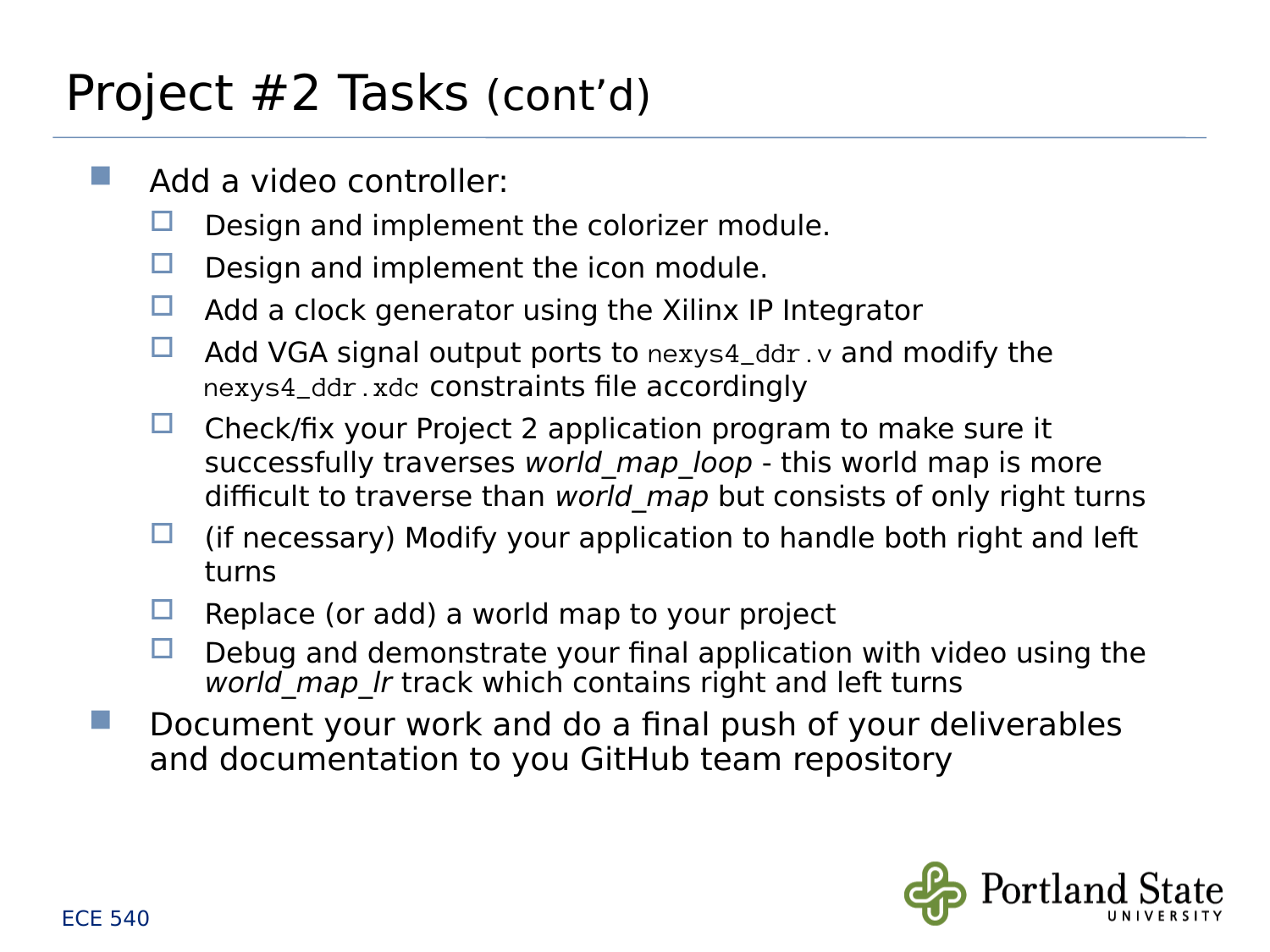

# Project #2 Tasks (cont’d)
Add a video controller:
Design and implement the colorizer module.
Design and implement the icon module.
Add a clock generator using the Xilinx IP Integrator
Add VGA signal output ports to nexys4_ddr.v and modify the nexys4_ddr.xdc constraints file accordingly
Check/fix your Project 2 application program to make sure it successfully traverses world_map_loop - this world map is more difficult to traverse than world_map but consists of only right turns
(if necessary) Modify your application to handle both right and left turns
Replace (or add) a world map to your project
Debug and demonstrate your final application with video using the world_map_lr track which contains right and left turns
Document your work and do a final push of your deliverables and documentation to you GitHub team repository